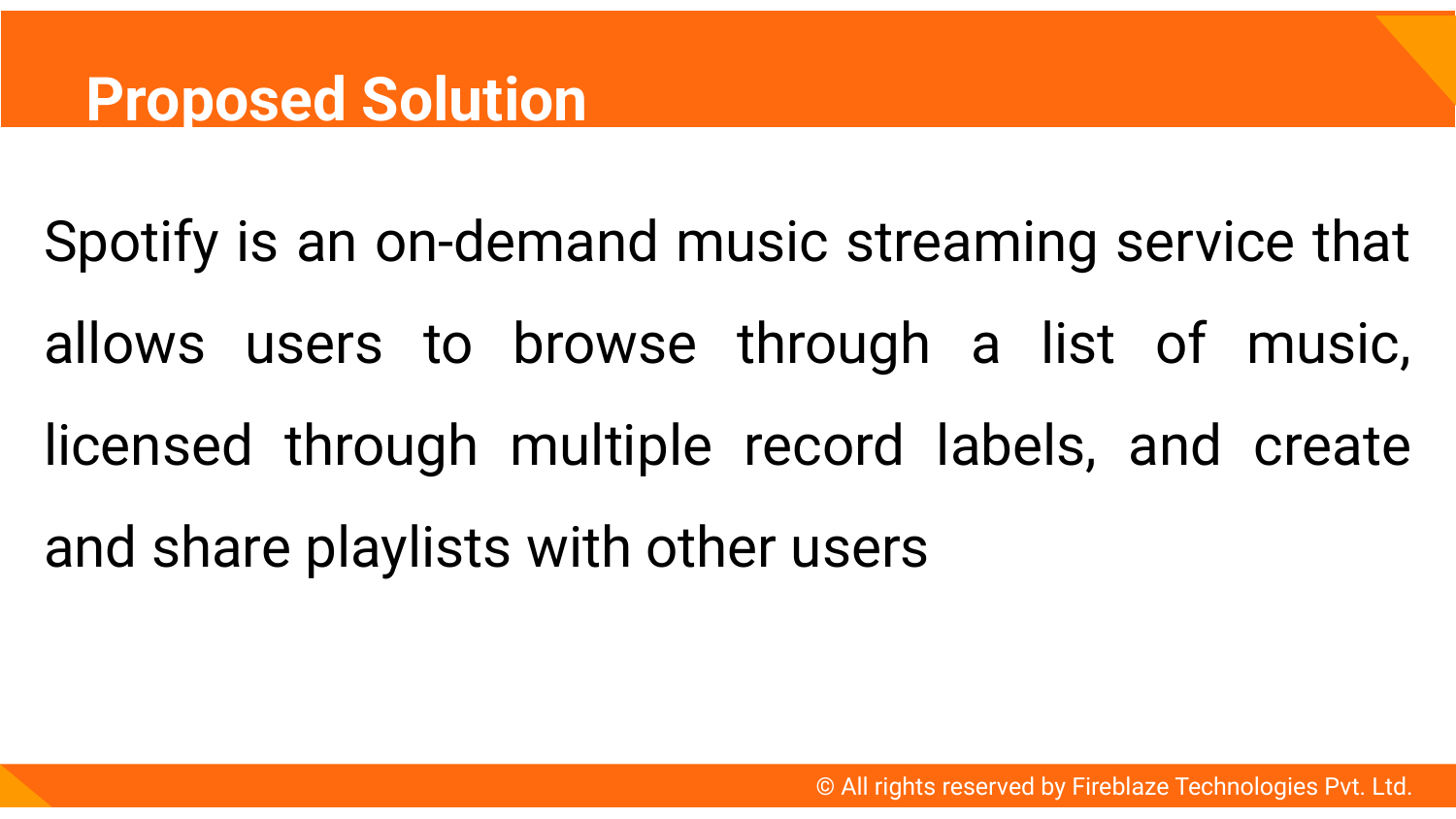

# Proposed Solution

Spotify is an on-demand music streaming service that allows users to browse through a list of music, licensed through multiple record labels, and create and share playlists with other users

© All rights reserved by Fireblaze Technologies Pvt. Ltd.